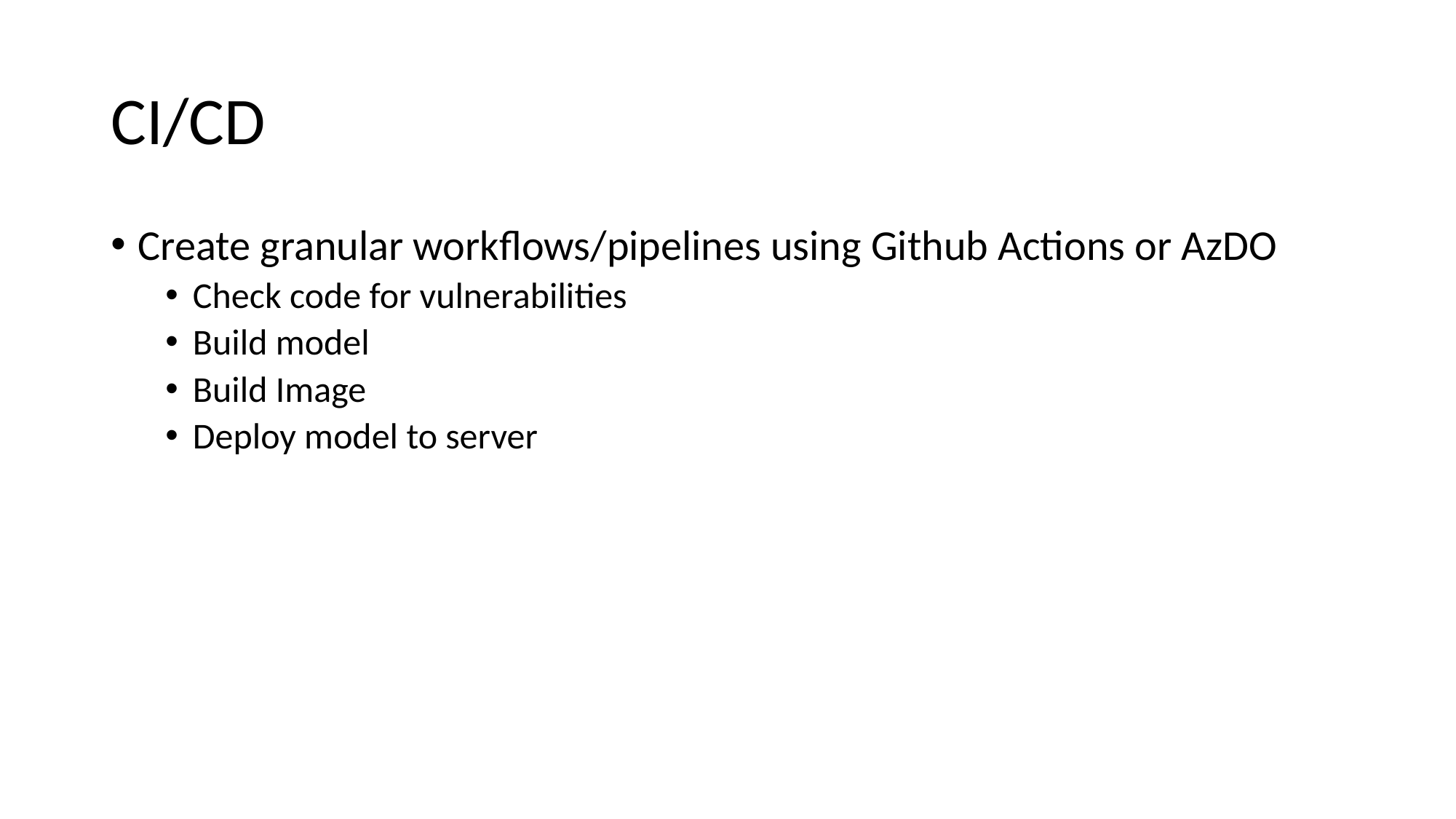

# CI/CD
Create granular workflows/pipelines using Github Actions or AzDO
Check code for vulnerabilities
Build model
Build Image
Deploy model to server